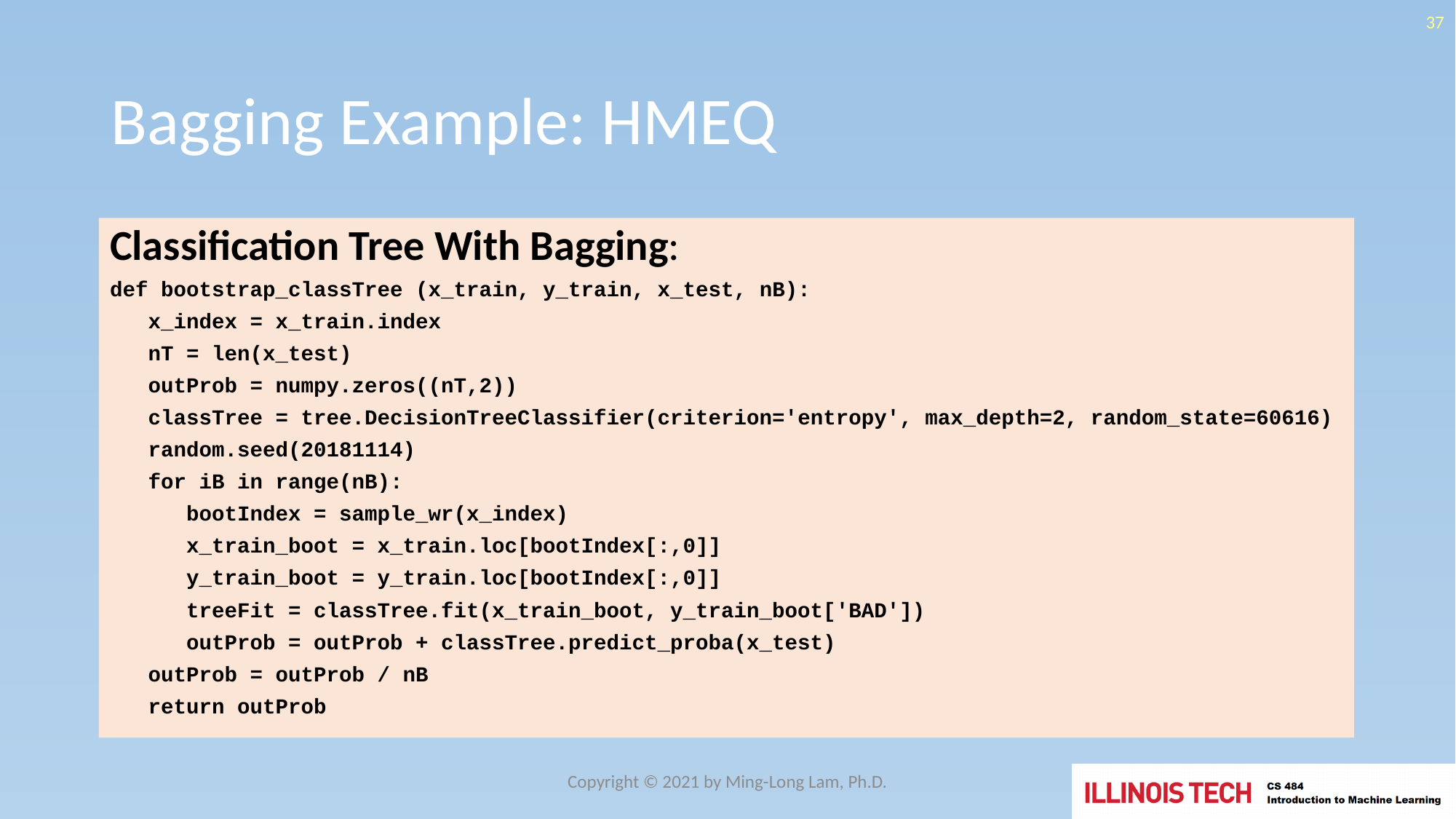

37
# Bagging Example: HMEQ
Classification Tree With Bagging:
def bootstrap_classTree (x_train, y_train, x_test, nB):
   x_index = x_train.index
   nT = len(x_test)
   outProb = numpy.zeros((nT,2))
   classTree = tree.DecisionTreeClassifier(criterion='entropy', max_depth=2, random_state=60616)
   random.seed(20181114)
   for iB in range(nB):
      bootIndex = sample_wr(x_index)
      x_train_boot = x_train.loc[bootIndex[:,0]]
      y_train_boot = y_train.loc[bootIndex[:,0]]
      treeFit = classTree.fit(x_train_boot, y_train_boot['BAD'])
      outProb = outProb + classTree.predict_proba(x_test)
   outProb = outProb / nB
   return outProb
Copyright © 2021 by Ming-Long Lam, Ph.D.